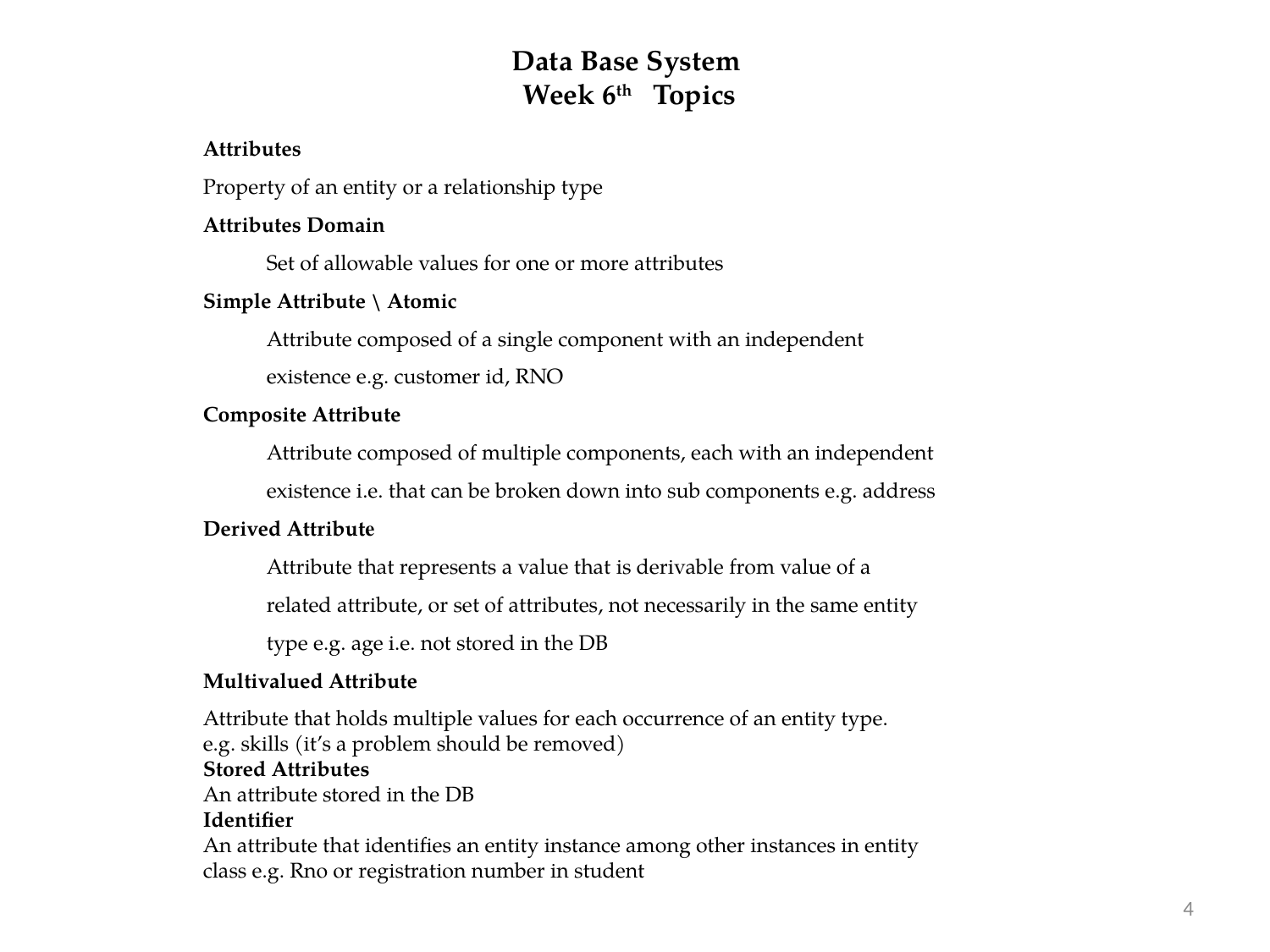

# Data Base System Week 6th   Topics
Attributes
Property of an entity or a relationship type
Attributes Domain
Set of allowable values for one or more attributes
Simple Attribute \ Atomic
Attribute composed of a single component with an independent  existence e.g. customer id, RNO
Composite Attribute
Attribute composed of multiple components, each with an independent existence i.e. that can be broken down into sub components e.g. address
Derived Attribute
Attribute that represents a value that is derivable from value of a related attribute, or set of attributes, not necessarily in the same entity type e.g. age i.e. not stored in the DB
Multivalued Attribute
Attribute that holds multiple values for each occurrence of an entity type.
e.g. skills (it’s a problem should be removed)
Stored Attributes
An attribute stored in the DB
Identifier
An attribute that identifies an entity instance among other instances in entity class e.g. Rno or registration number in student
4